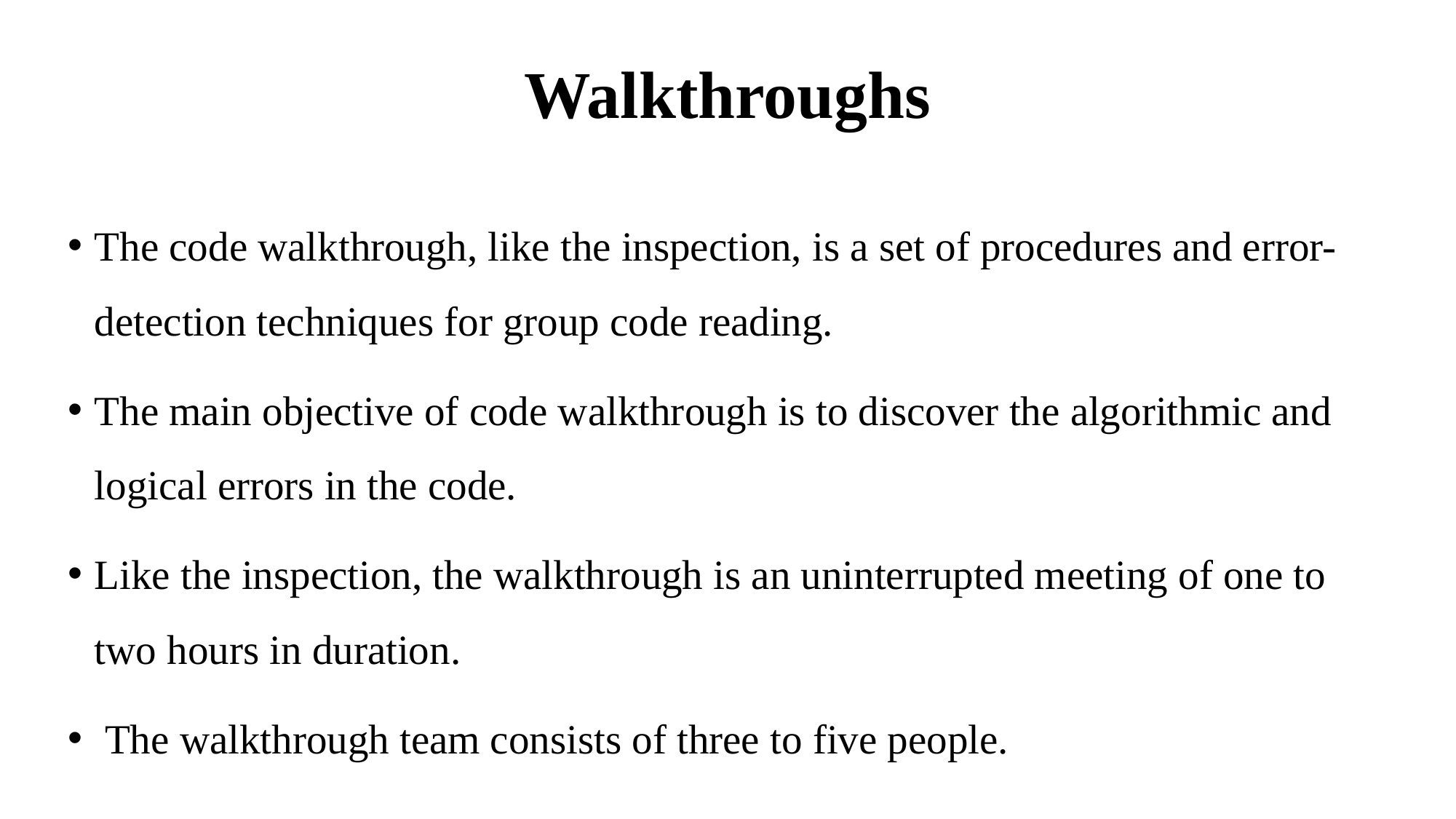

# Walkthroughs
The code walkthrough, like the inspection, is a set of procedures and error-detection techniques for group code reading.
The main objective of code walkthrough is to discover the algorithmic and logical errors in the code.
Like the inspection, the walkthrough is an uninterrupted meeting of one to two hours in duration.
 The walkthrough team consists of three to five people.